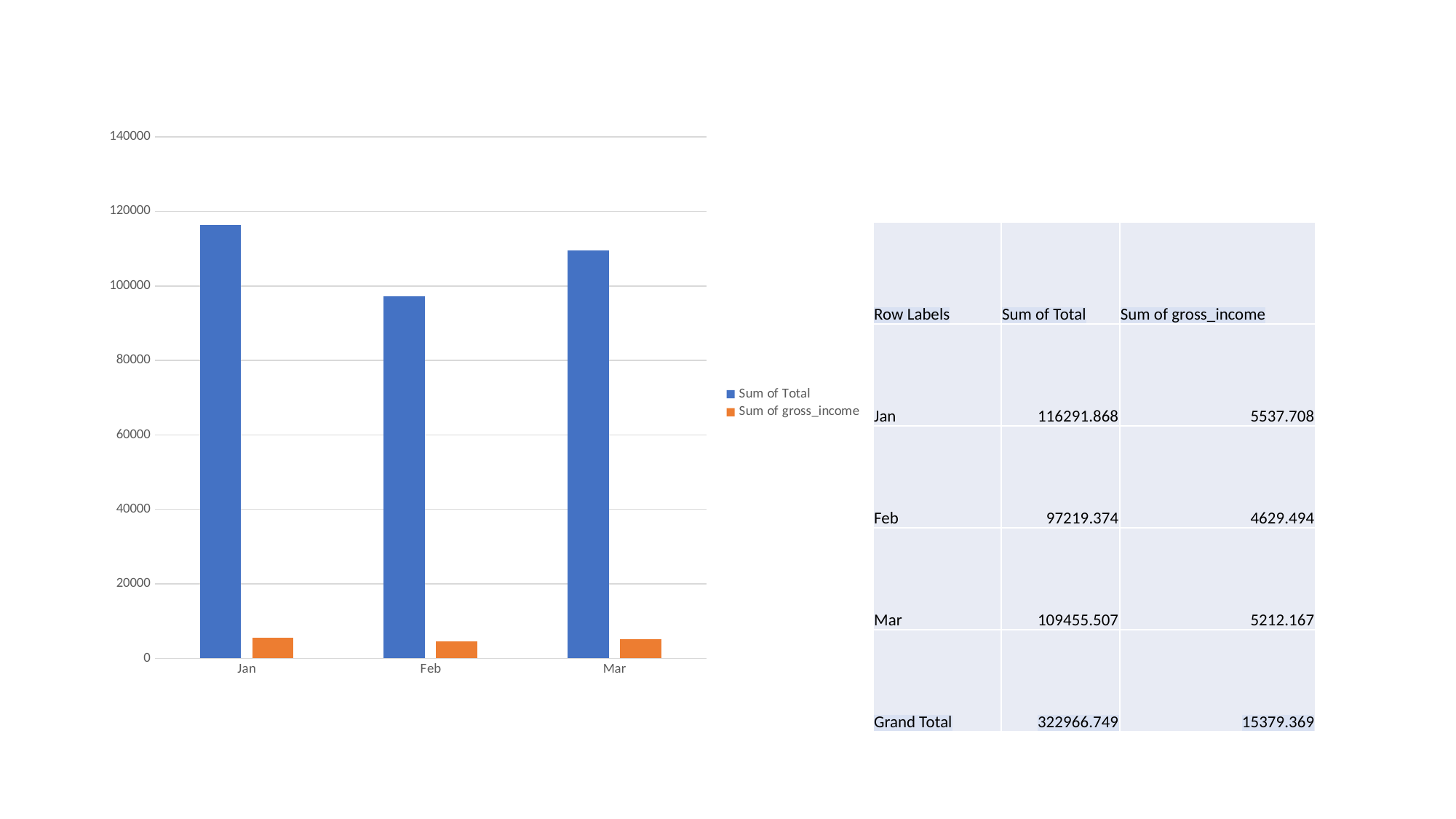

### Chart

| Category | Sum of Total | Sum of gross_income |
|---|---|---|
| Jan | 116291.86799999993 | 5537.708000000002 |
| Feb | 97219.37400000004 | 4629.494000000006 |
| Mar | 109455.50699999985 | 5212.167000000005 |
| Row Labels | Sum of Total | Sum of gross\_income |
| --- | --- | --- |
| Jan | 116291.868 | 5537.708 |
| Feb | 97219.374 | 4629.494 |
| Mar | 109455.507 | 5212.167 |
| Grand Total | 322966.749 | 15379.369 |